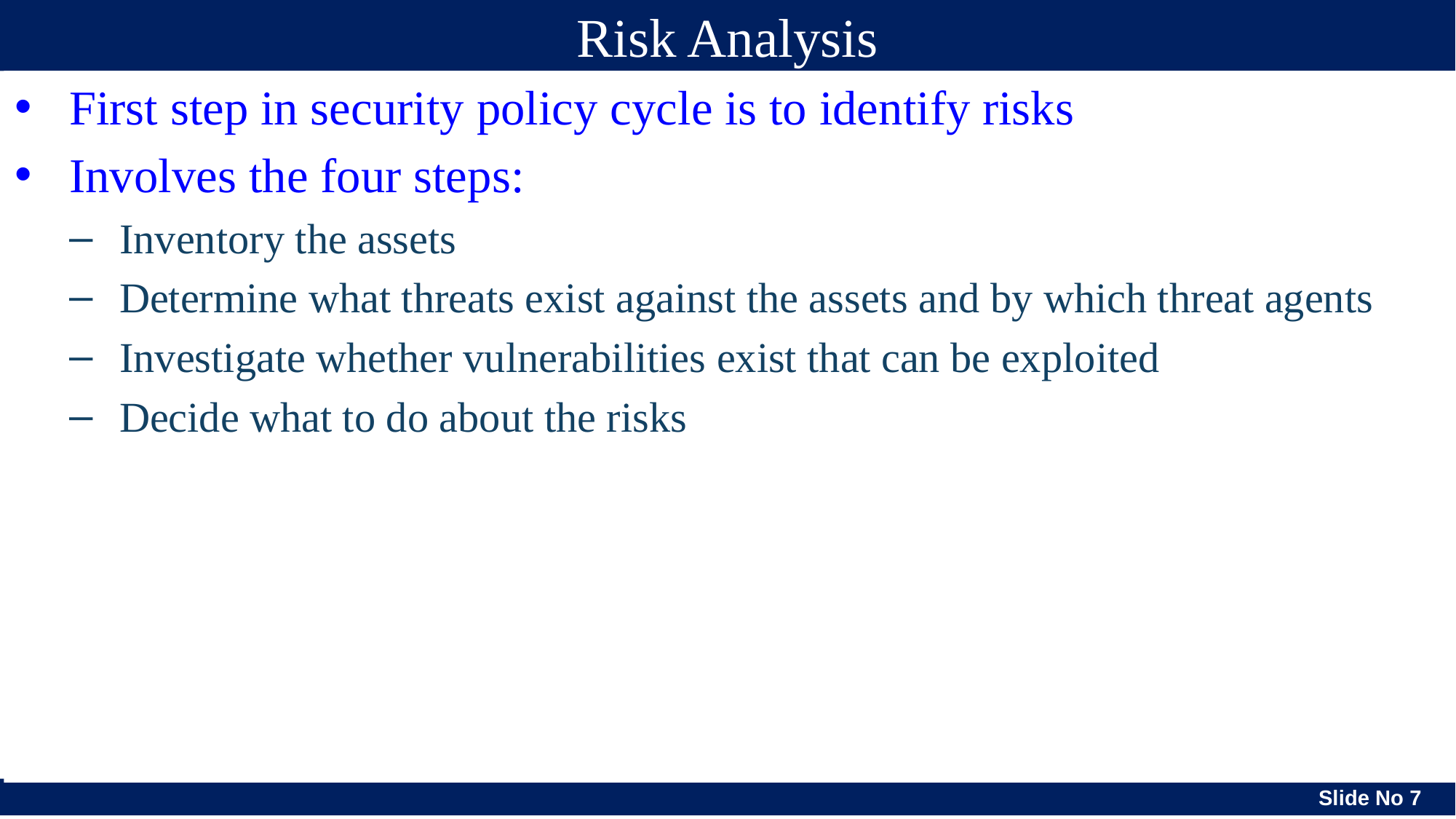

cs490ns-cotter
7
# Risk Analysis
First step in security policy cycle is to identify risks
Involves the four steps:
Inventory the assets
Determine what threats exist against the assets and by which threat agents
Investigate whether vulnerabilities exist that can be exploited
Decide what to do about the risks